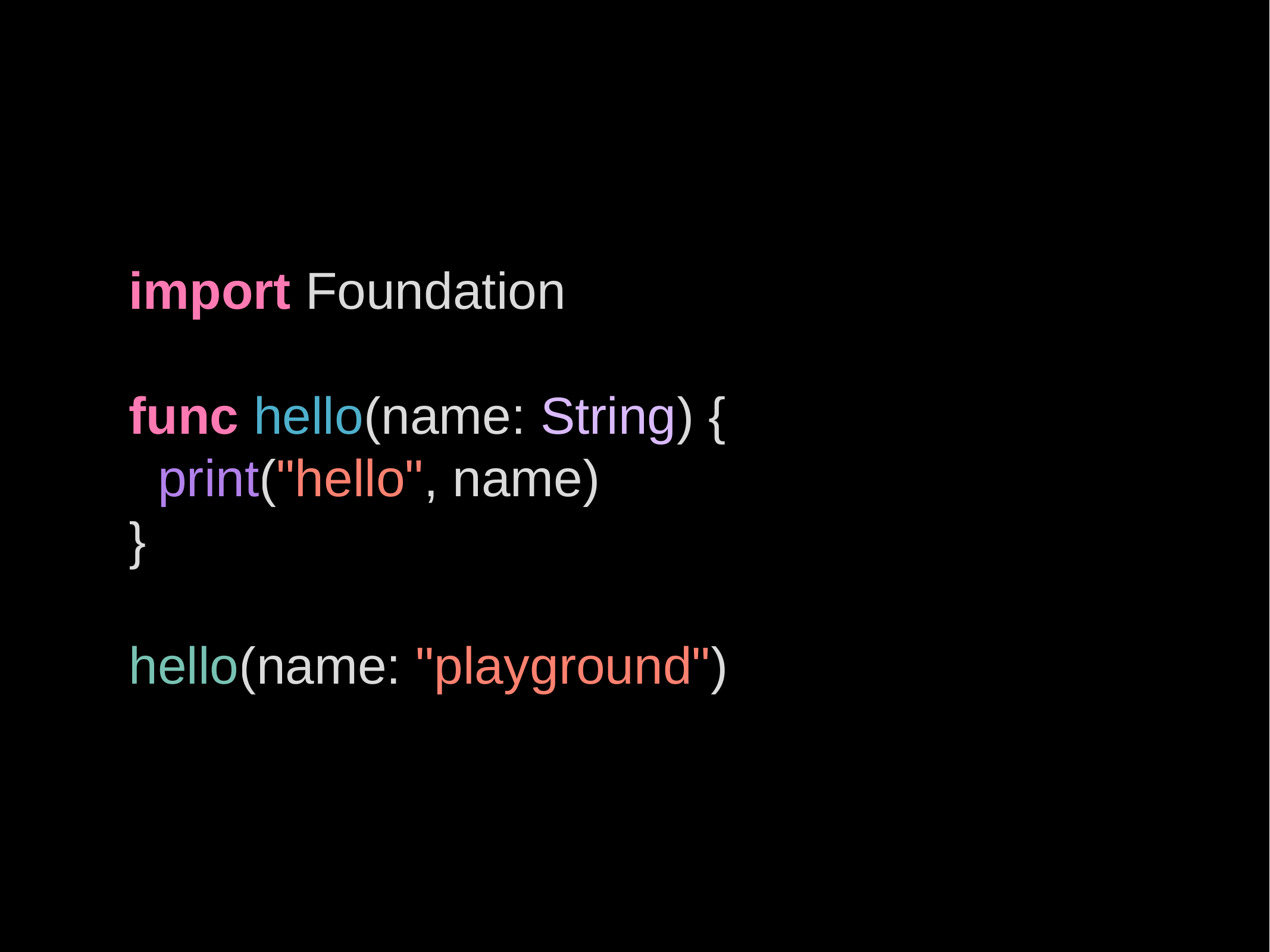

# import Foundation

func hello(name: String) {
  print("hello", name)
}

hello(name: "playground")